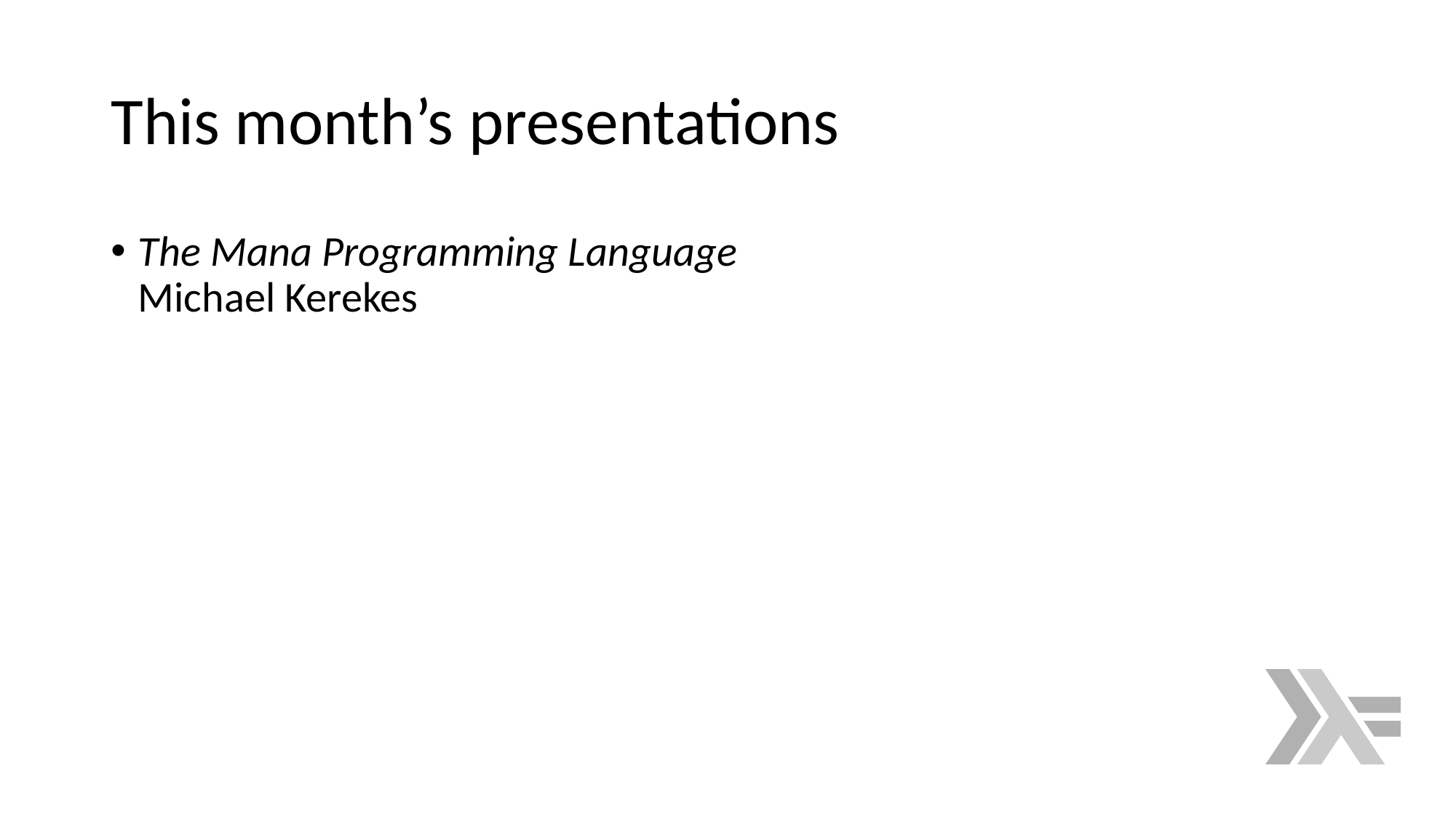

# This month’s presentations
The Mana Programming Language
Michael Kerekes